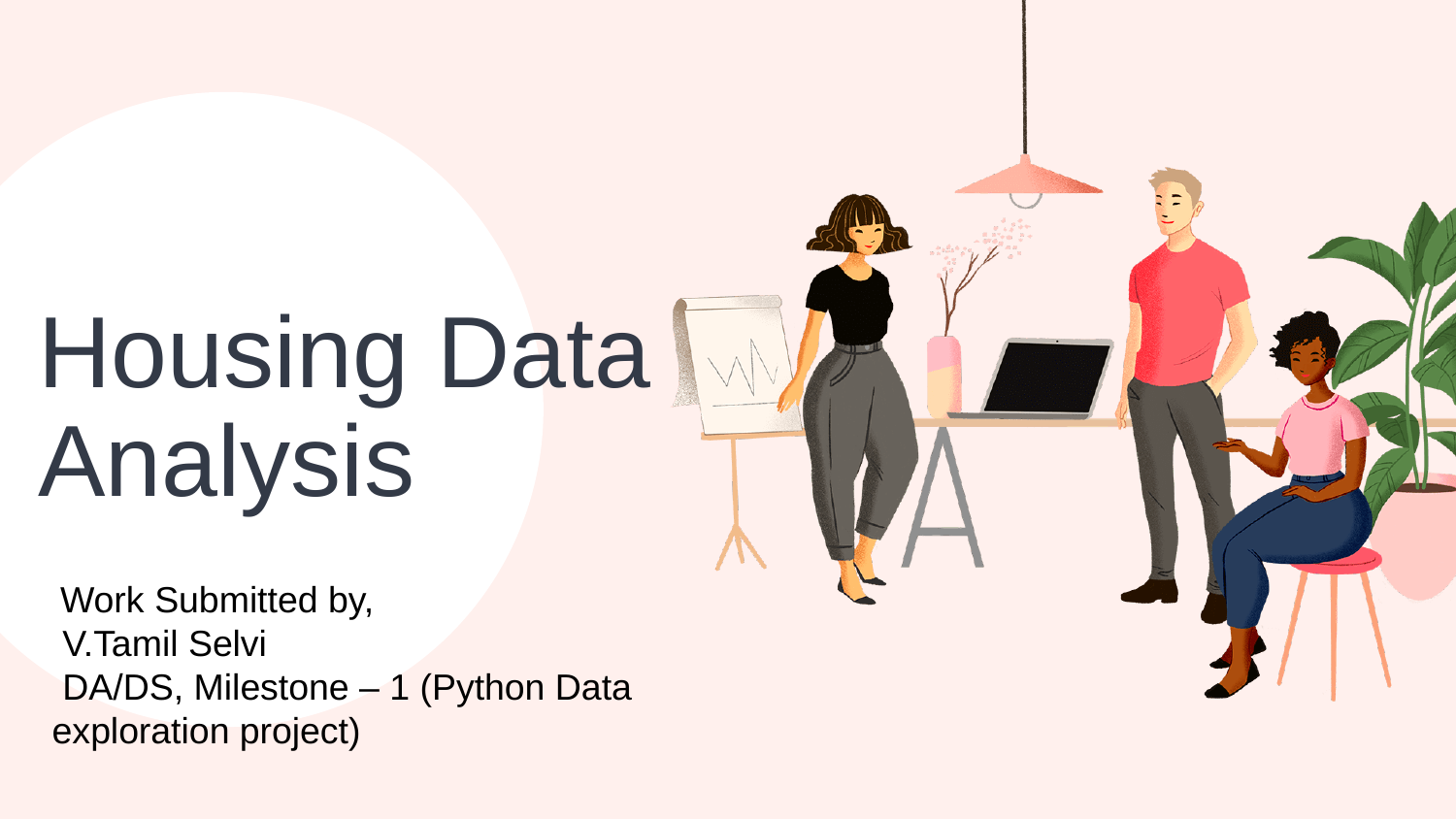

# Housing Data Analysis
 Work Submitted by,
 V.Tamil Selvi
 DA/DS, Milestone – 1 (Python Data exploration project)